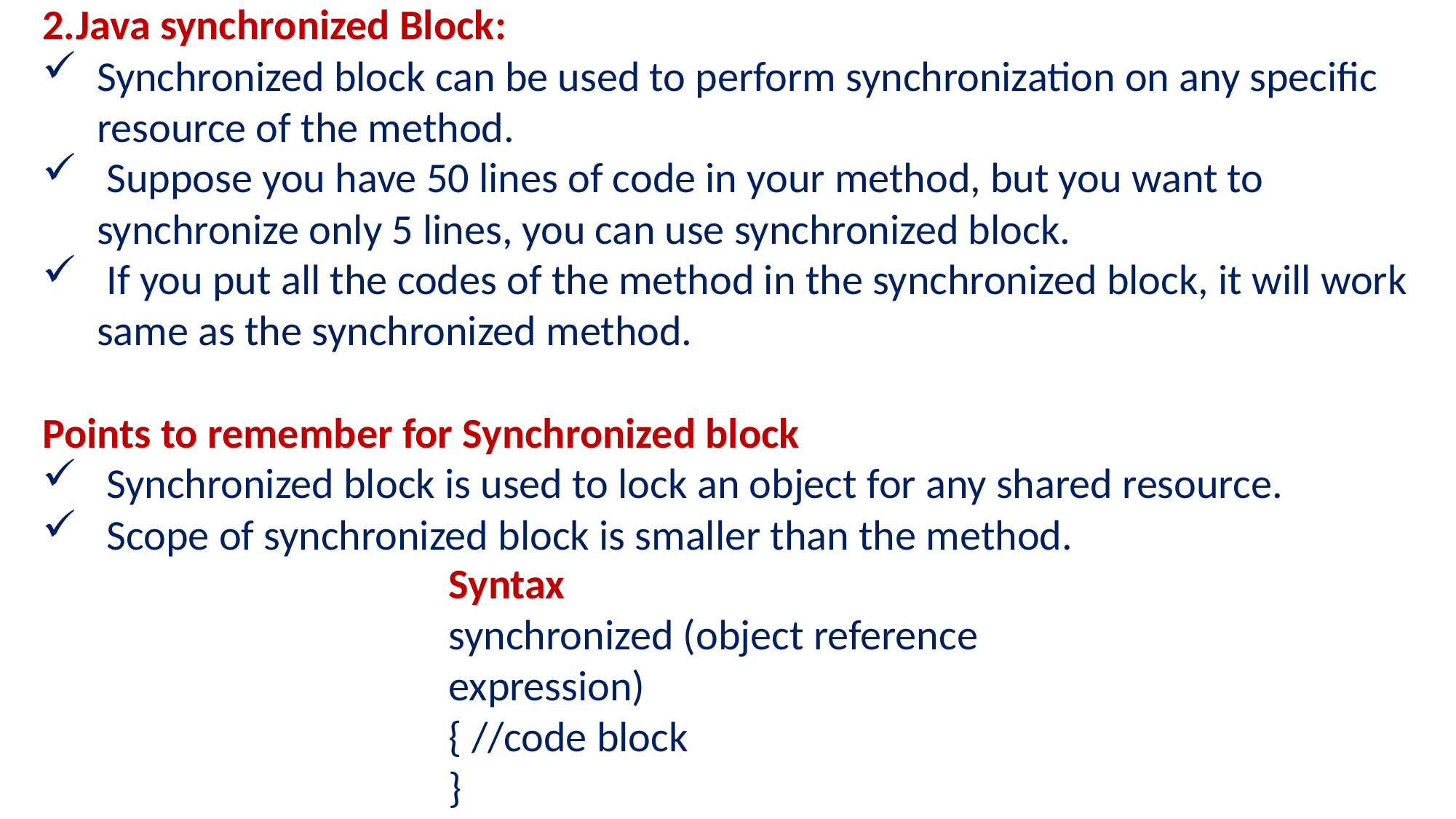

2.Java synchronized Block:
Synchronized block can be used to perform synchronization on any specific resource of the method.
 Suppose you have 50 lines of code in your method, but you want to synchronize only 5 lines, you can use synchronized block.
 If you put all the codes of the method in the synchronized block, it will work same as the synchronized method.

Points to remember for Synchronized block
 Synchronized block is used to lock an object for any shared resource.
 Scope of synchronized block is smaller than the method.

Syntax
synchronized (object reference expression)
{ //code block
}